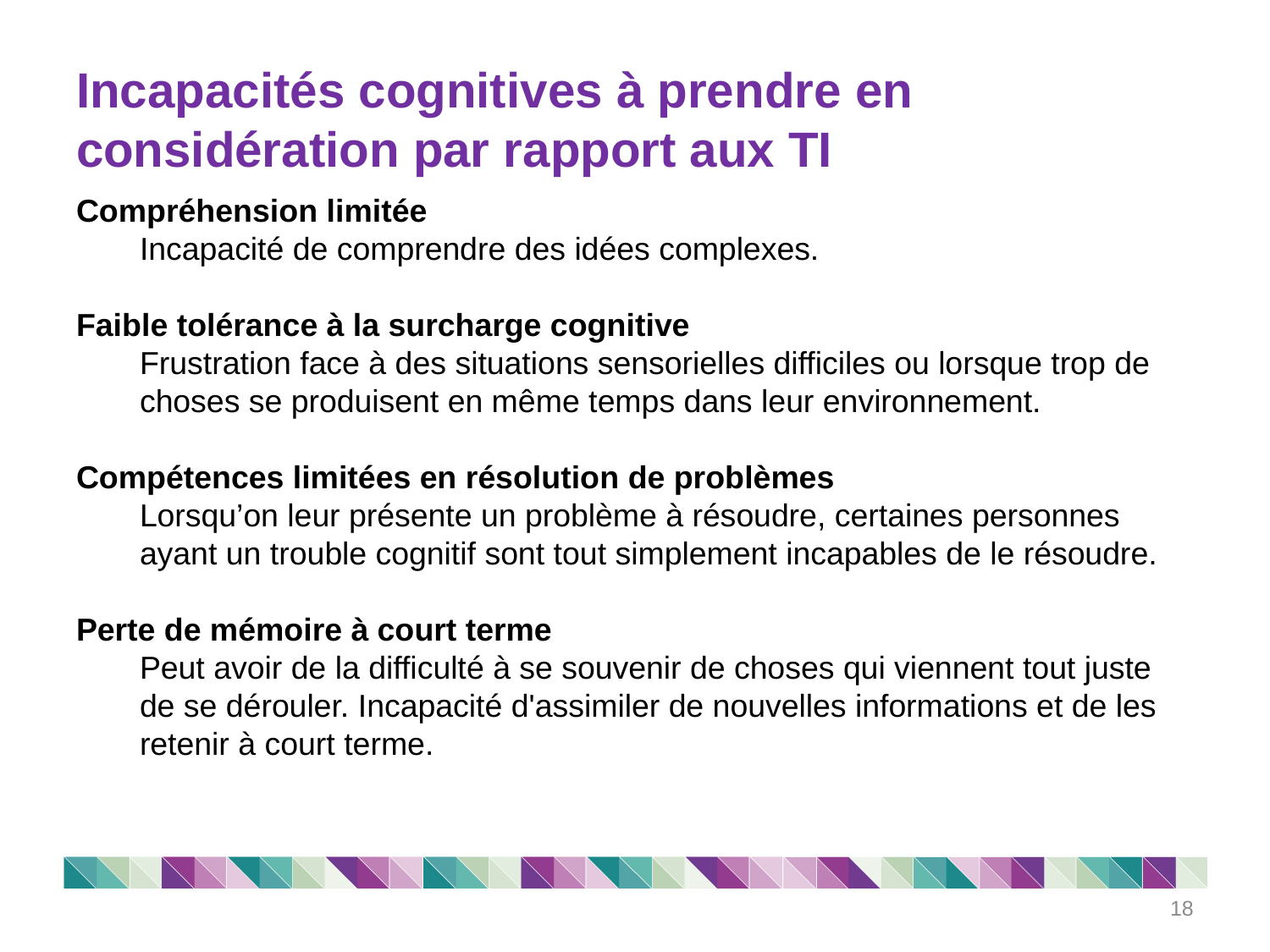

# Incapacités cognitives à prendre en considération par rapport aux TI
Compréhension limitée
Incapacité de comprendre des idées complexes.

Faible tolérance à la surcharge cognitive
Frustration face à des situations sensorielles difficiles ou lorsque trop de choses se produisent en même temps dans leur environnement.

Compétences limitées en résolution de problèmes
Lorsqu’on leur présente un problème à résoudre, certaines personnes ayant un trouble cognitif sont tout simplement incapables de le résoudre.

Perte de mémoire à court terme
Peut avoir de la difficulté à se souvenir de choses qui viennent tout juste de se dérouler. Incapacité d'assimiler de nouvelles informations et de les retenir à court terme.
18